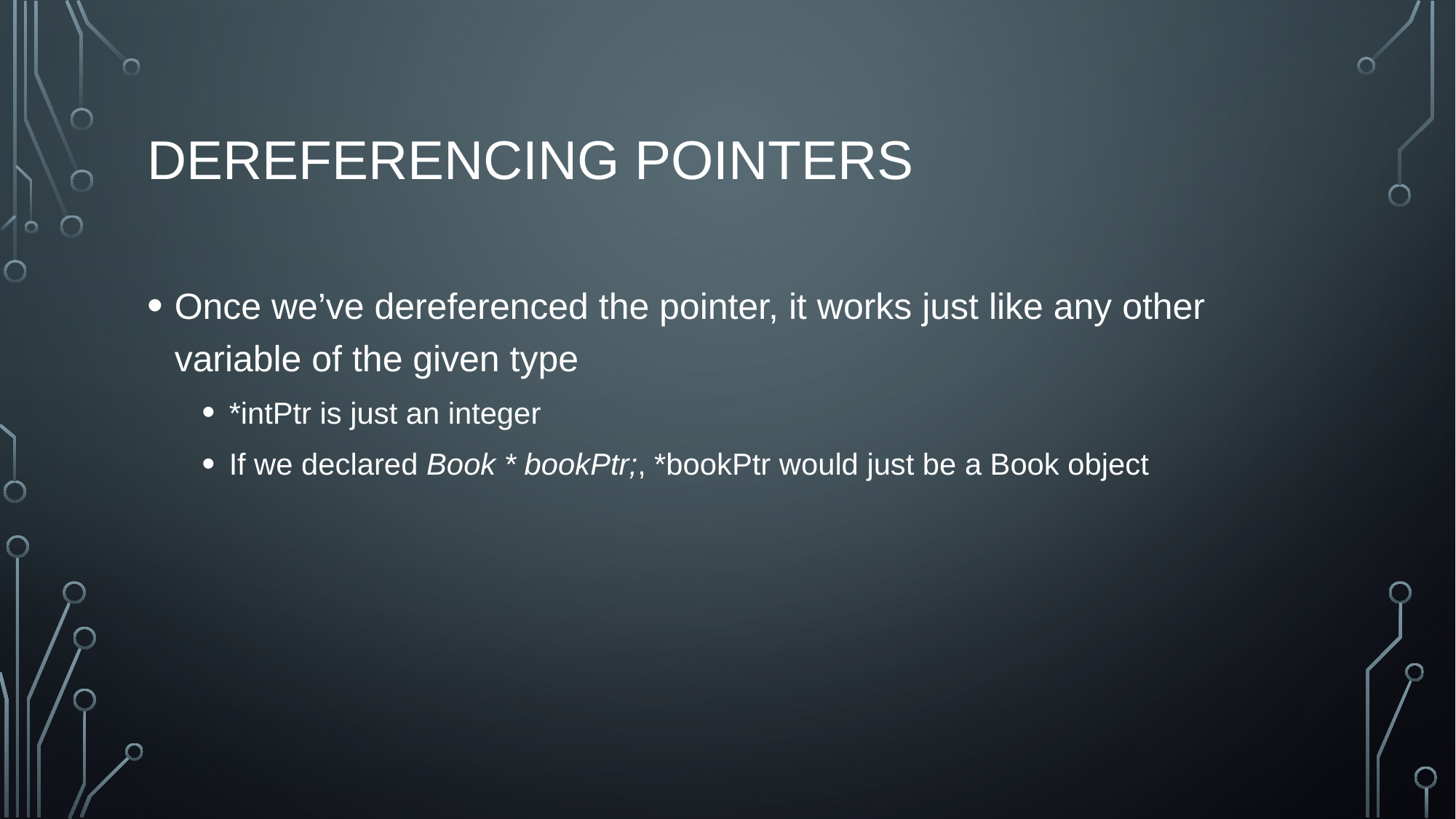

# Dereferencing Pointers
Once we’ve dereferenced the pointer, it works just like any other variable of the given type
*intPtr is just an integer
If we declared Book * bookPtr;, *bookPtr would just be a Book object